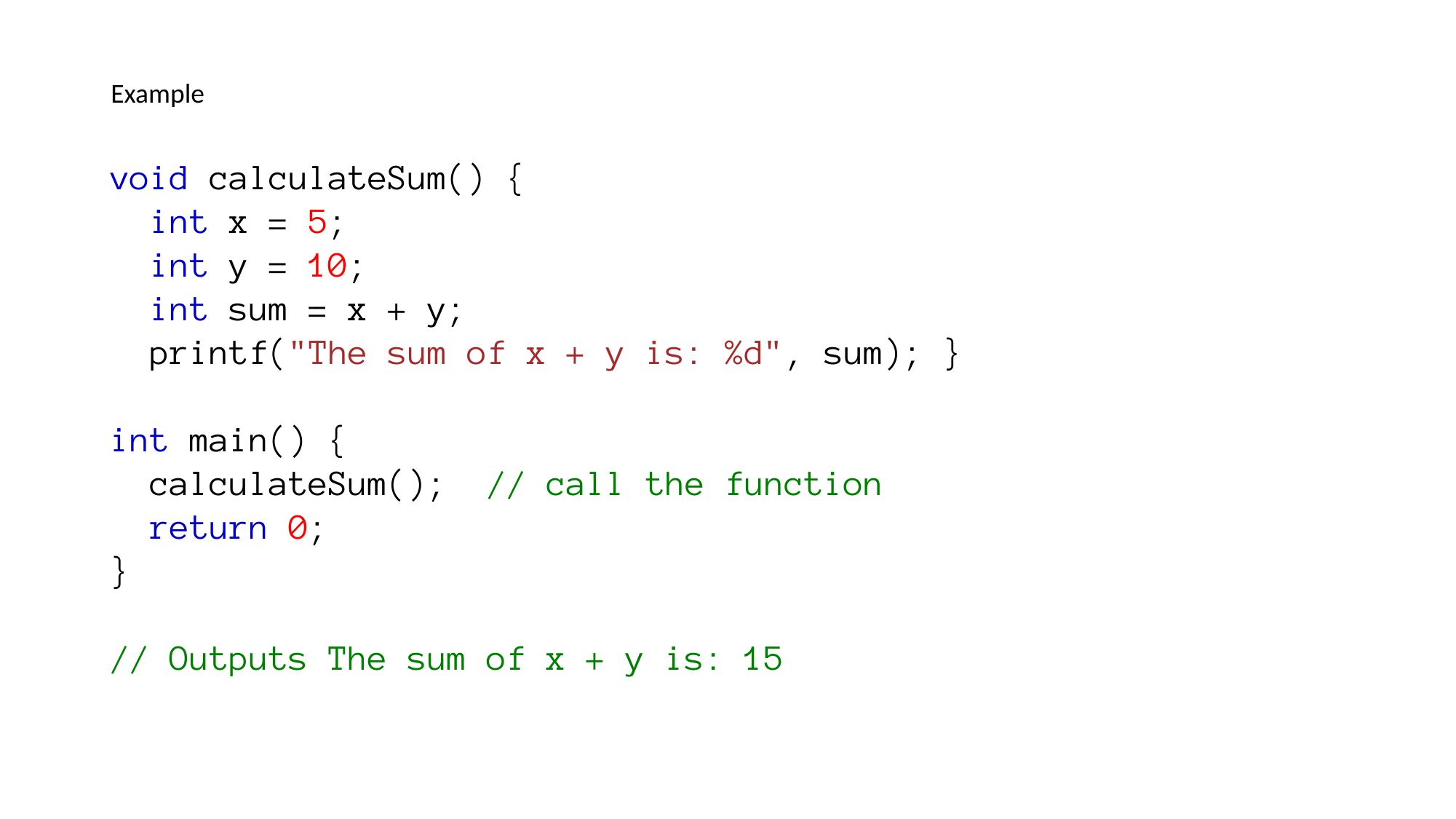

# Example
void calculateSum() {
  int x = 5;
  int y = 10;
  int sum = x + y;
  printf("The sum of x + y is: %d", sum); }
int main() {
  calculateSum();  // call the function
  return 0;
}
// Outputs The sum of x + y is: 15